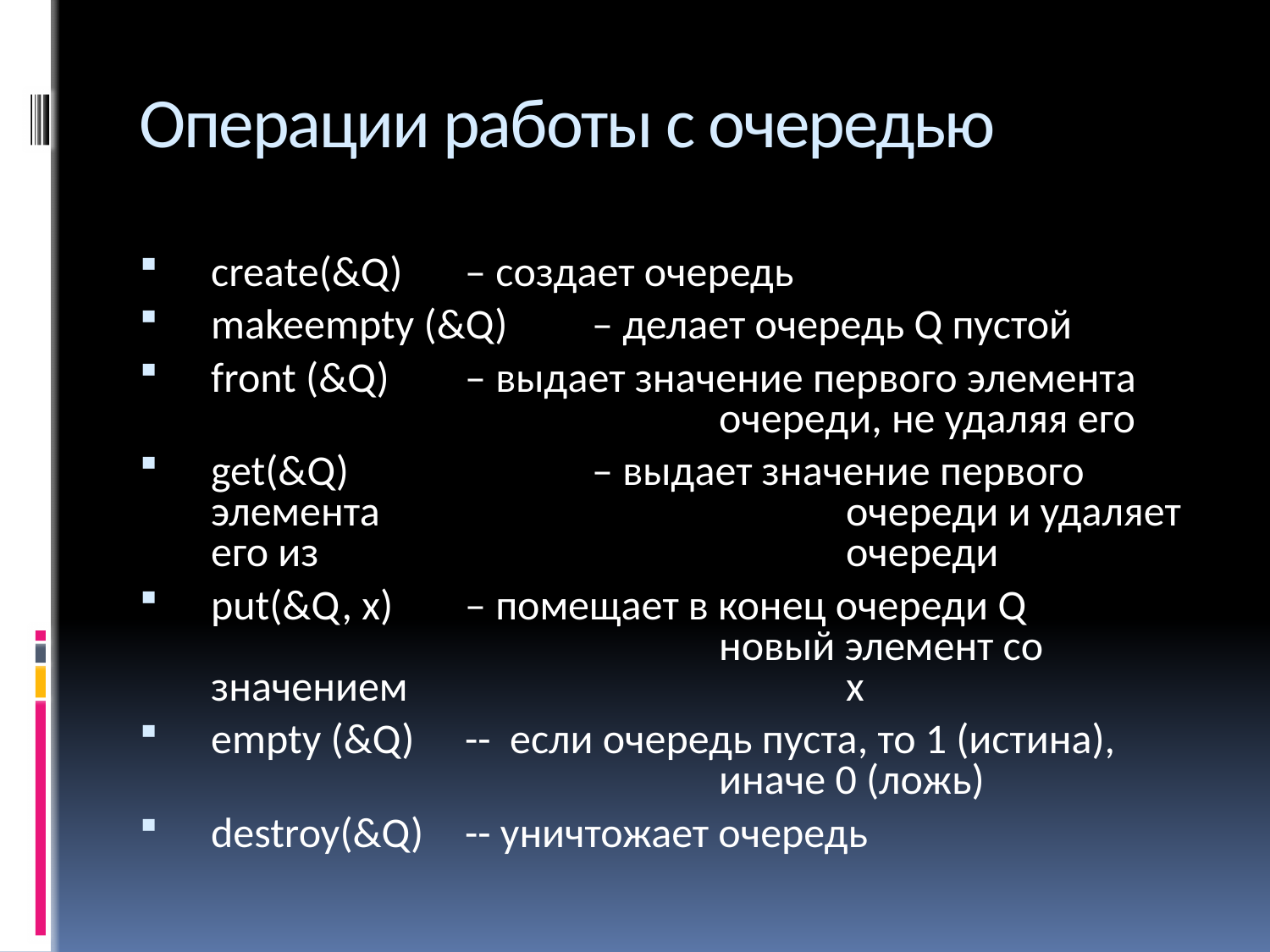

# Операции работы с очередью
create(&Q)	– создает очередь
makeempty (&Q) 	– делает очередь Q пустой
front (&Q) 	– выдает значение первого элемента 				очереди, не удаляя его
get(&Q) 		– выдает значение первого элемента 				очереди и удаляет его из 					очереди
put(&Q, x) 	– помещает в конец очереди Q 					новый элемент со значением 				x
empty (&Q) 	--  если очередь пуста, то 1 (истина), 				иначе 0 (ложь)
destroy(&Q)	-- уничтожает очередь